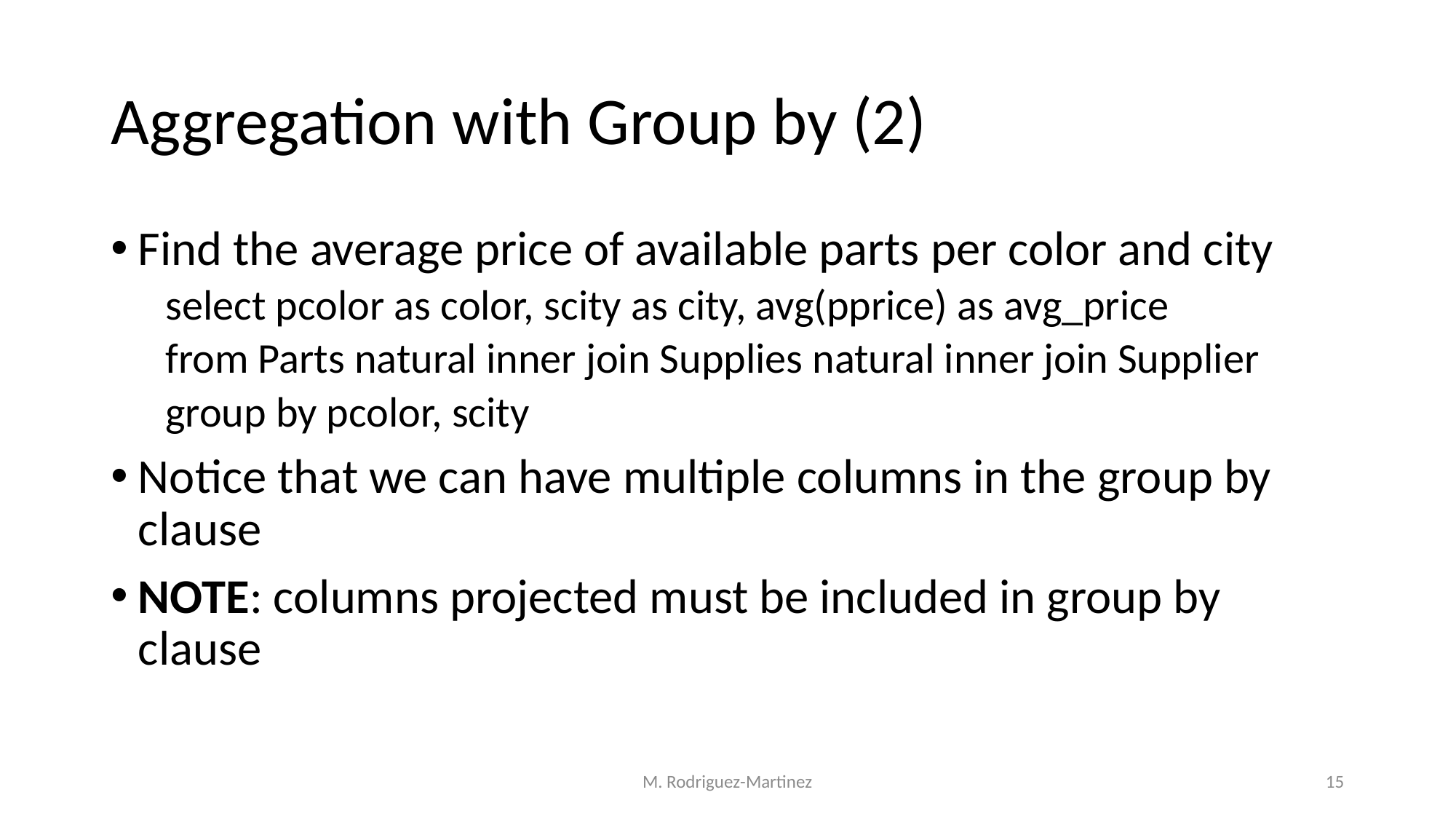

# Aggregation with Group by (2)
Find the average price of available parts per color and city
select pcolor as color, scity as city, avg(pprice) as avg_price
from Parts natural inner join Supplies natural inner join Supplier
group by pcolor, scity
Notice that we can have multiple columns in the group by clause
NOTE: columns projected must be included in group by clause
M. Rodriguez-Martinez
15